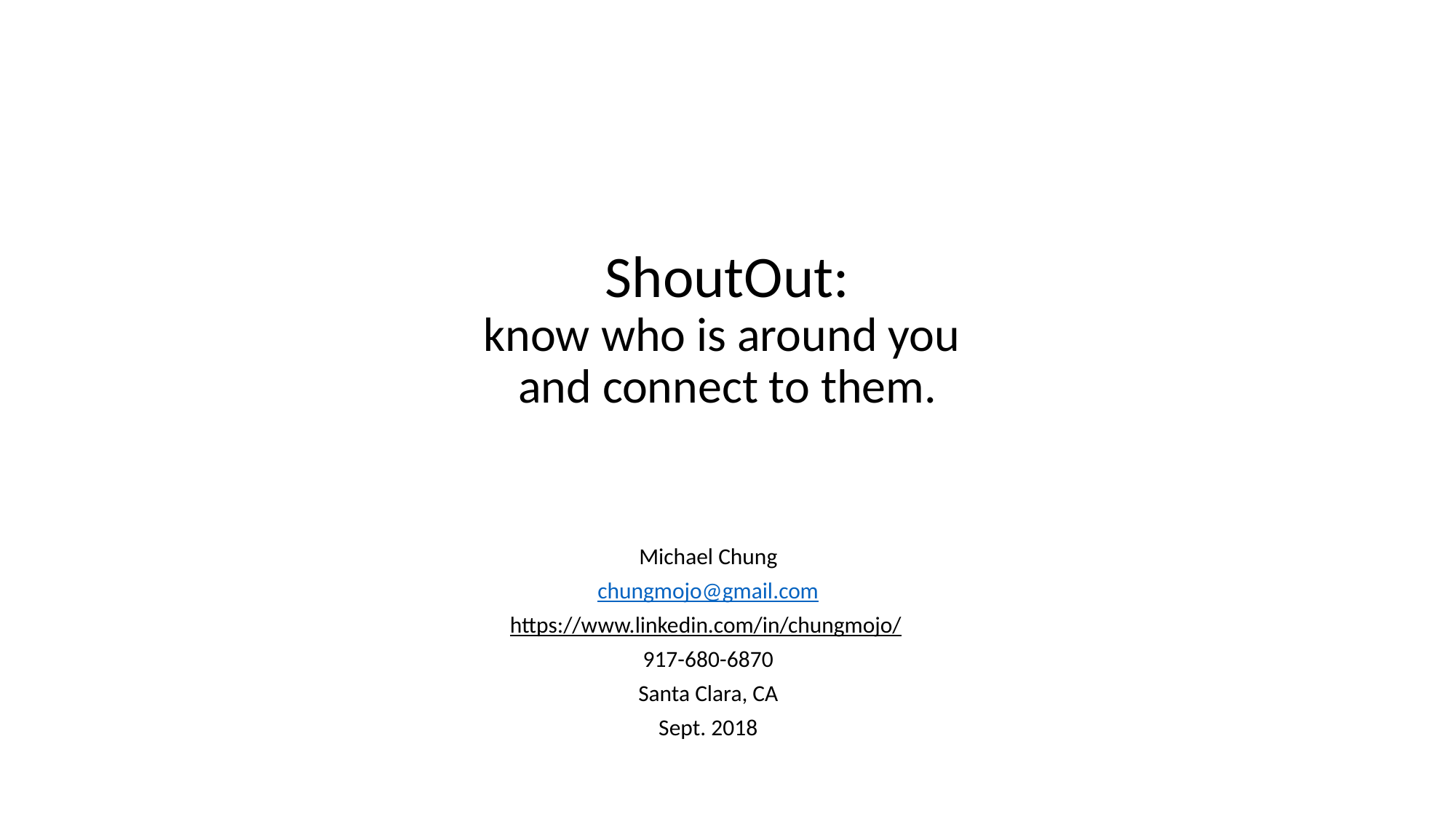

# ShoutOut: know who is around you and connect to them.
Michael Chung
chungmojo@gmail.com
https://www.linkedin.com/in/chungmojo/
917-680-6870
Santa Clara, CA
Sept. 2018